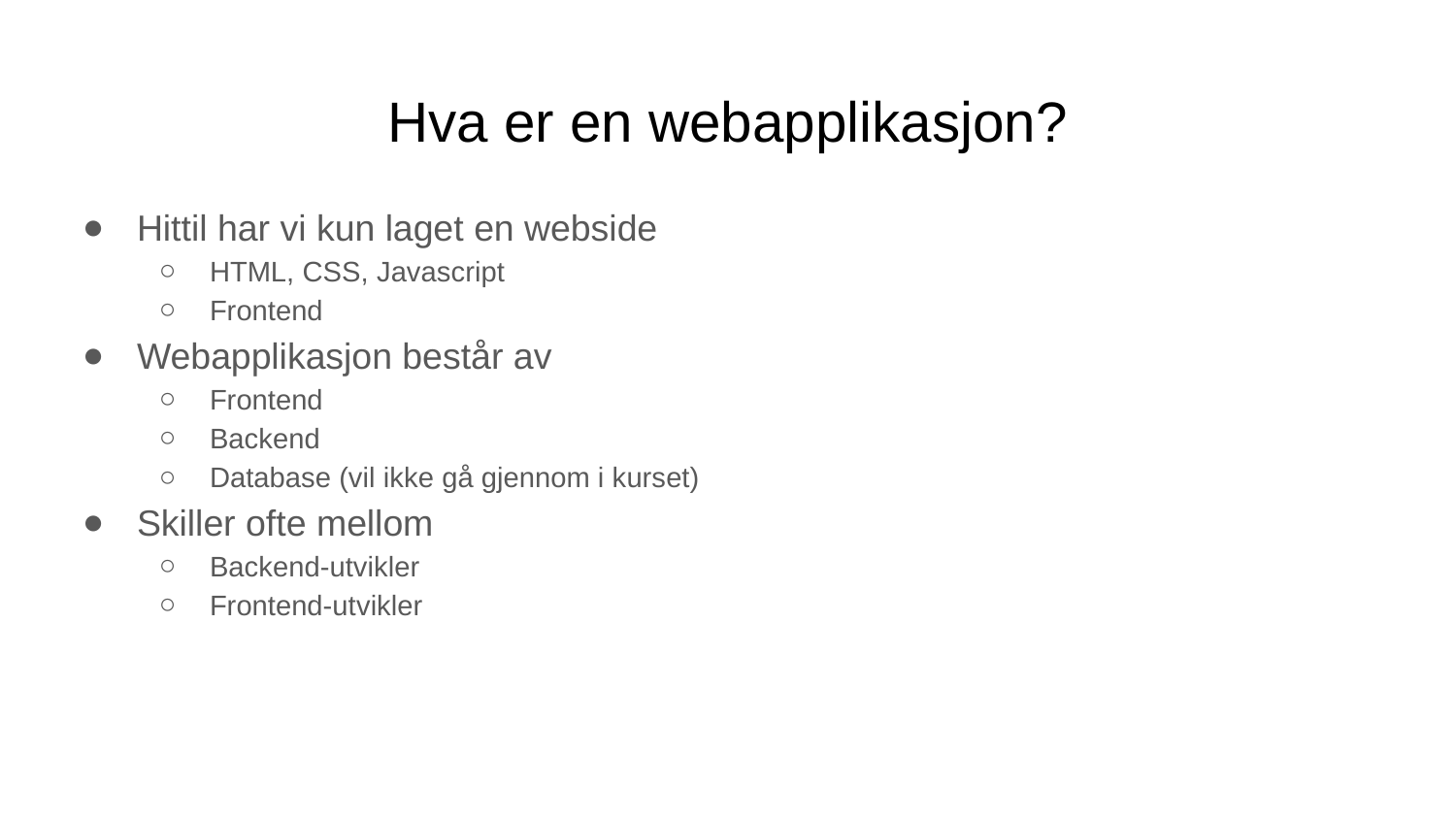

# Hva er en webapplikasjon?
Hittil har vi kun laget en webside
HTML, CSS, Javascript
Frontend
Webapplikasjon består av
Frontend
Backend
Database (vil ikke gå gjennom i kurset)
Skiller ofte mellom
Backend-utvikler
Frontend-utvikler